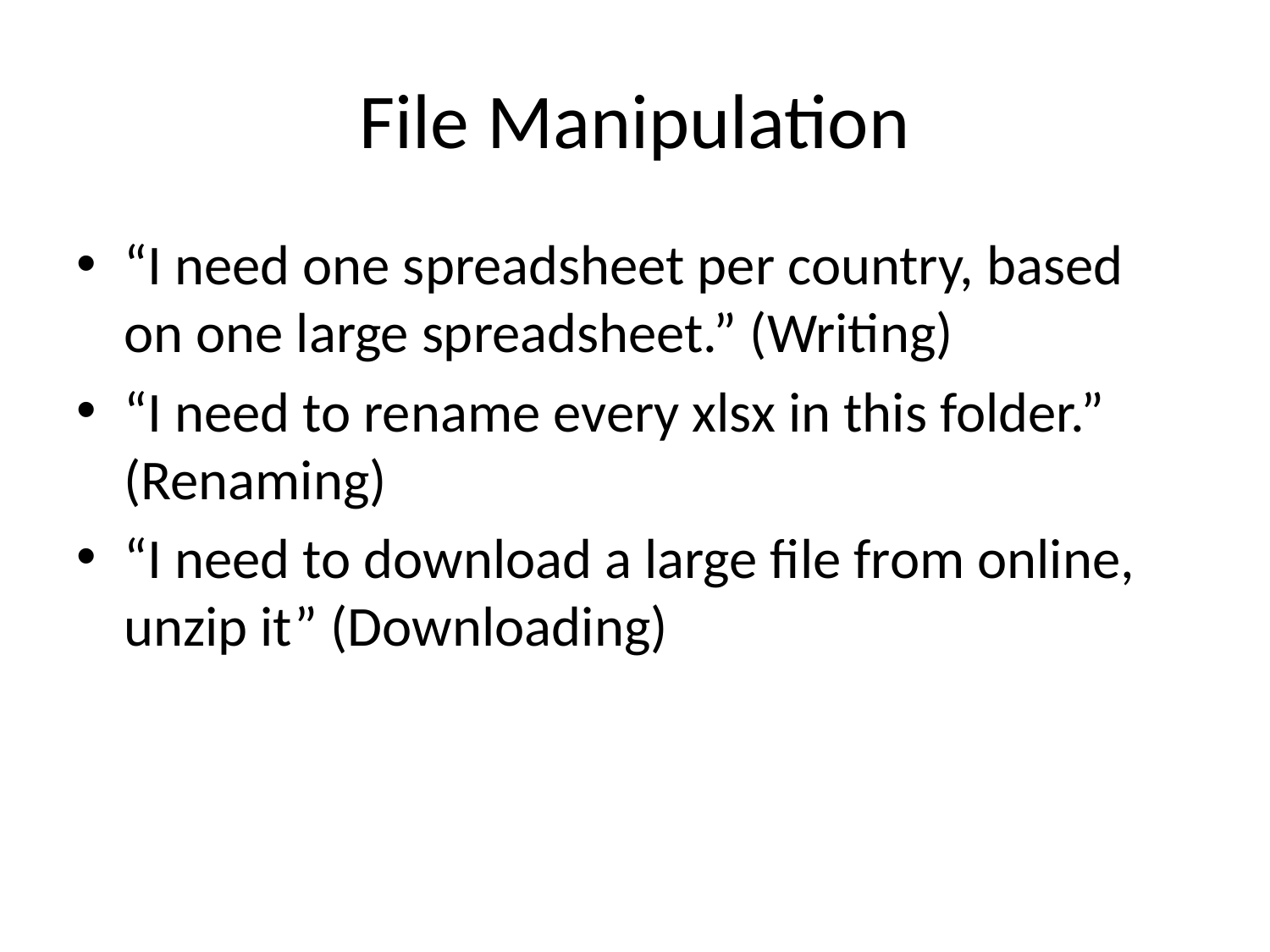

# File Manipulation
“I need one spreadsheet per country, based on one large spreadsheet.” (Writing)
“I need to rename every xlsx in this folder.” (Renaming)
“I need to download a large file from online, unzip it” (Downloading)